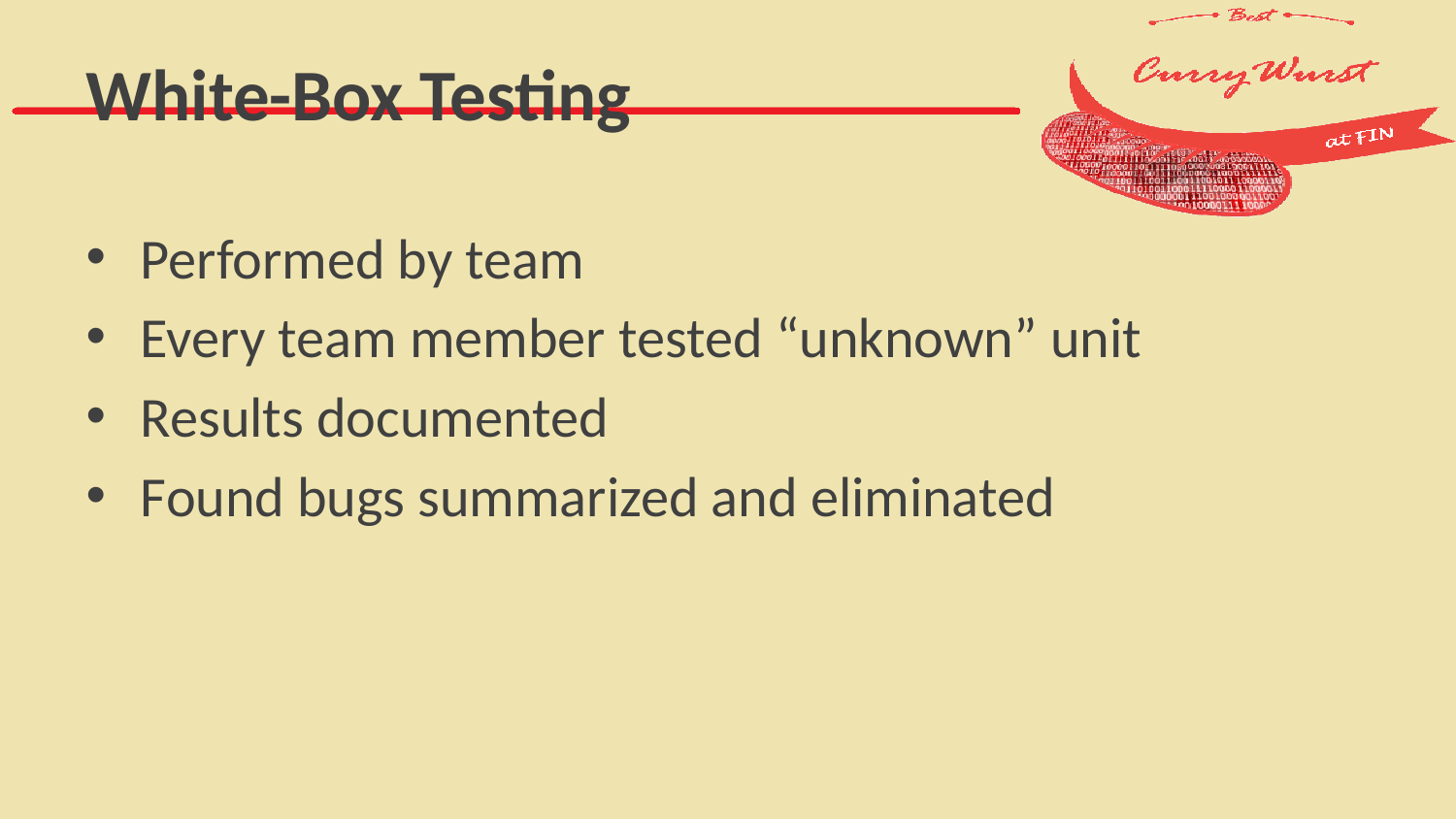

# White-Box Testing
Performed by team
Every team member tested “unknown” unit
Results documented
Found bugs summarized and eliminated